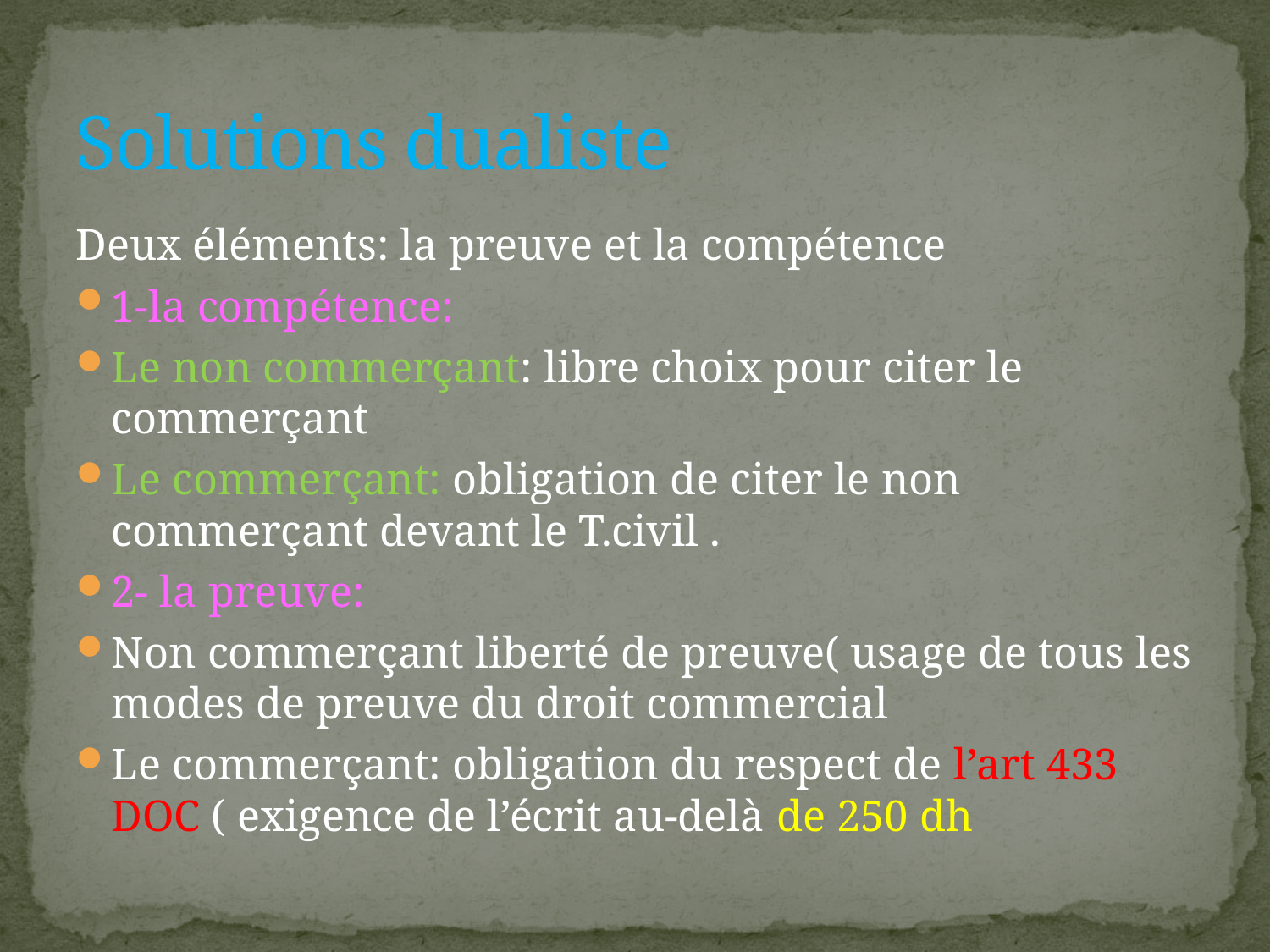

# Solutions dualiste
Deux éléments: la preuve et la compétence
1-la compétence:
Le non commerçant: libre choix pour citer le commerçant
Le commerçant: obligation de citer le non commerçant devant le T.civil .
2- la preuve:
Non commerçant liberté de preuve( usage de tous les modes de preuve du droit commercial
Le commerçant: obligation du respect de l’art 433 DOC ( exigence de l’écrit au-delà de 250 dh